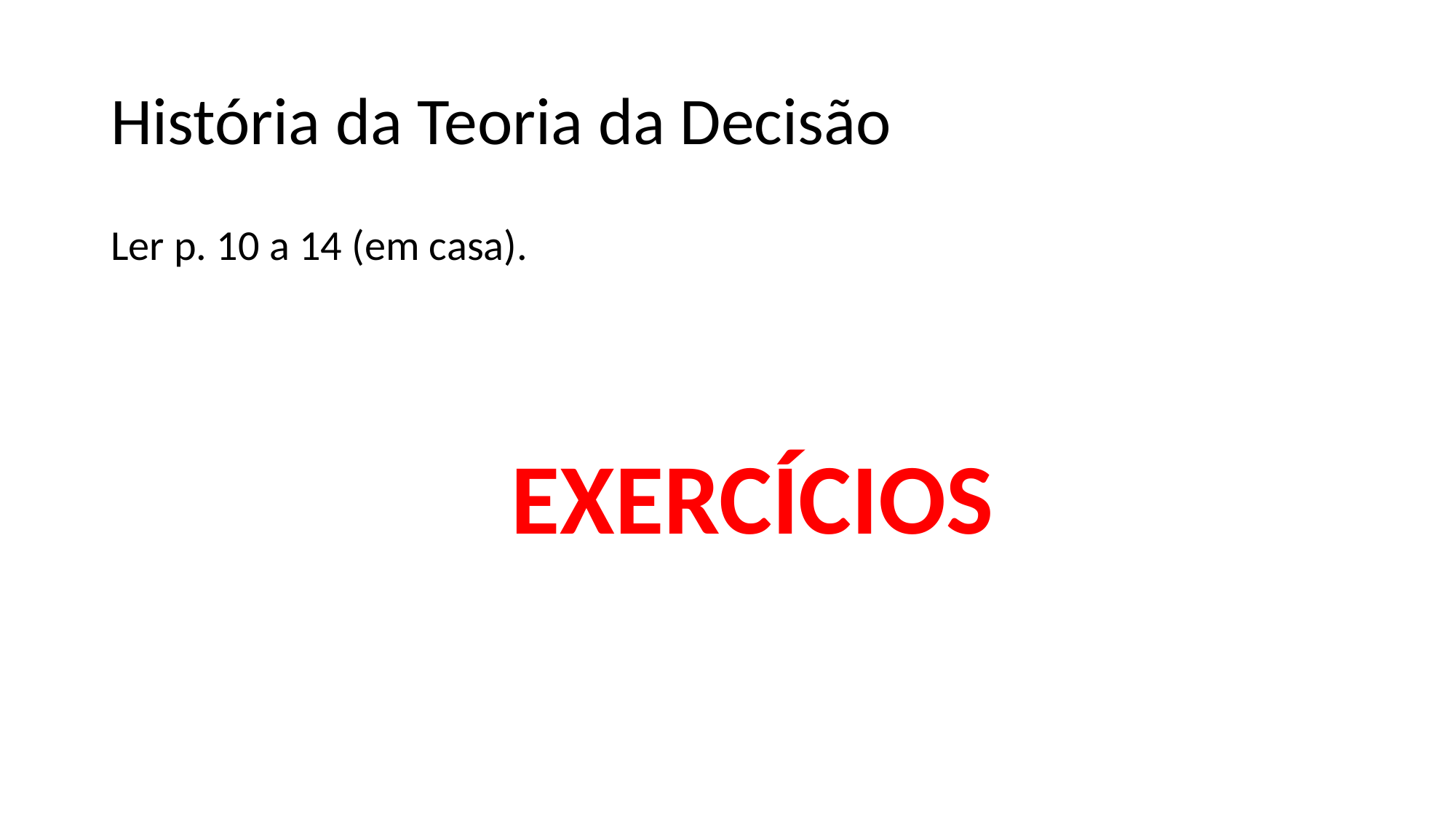

# História da Teoria da Decisão
Ler p. 10 a 14 (em casa).
EXERCÍCIOS